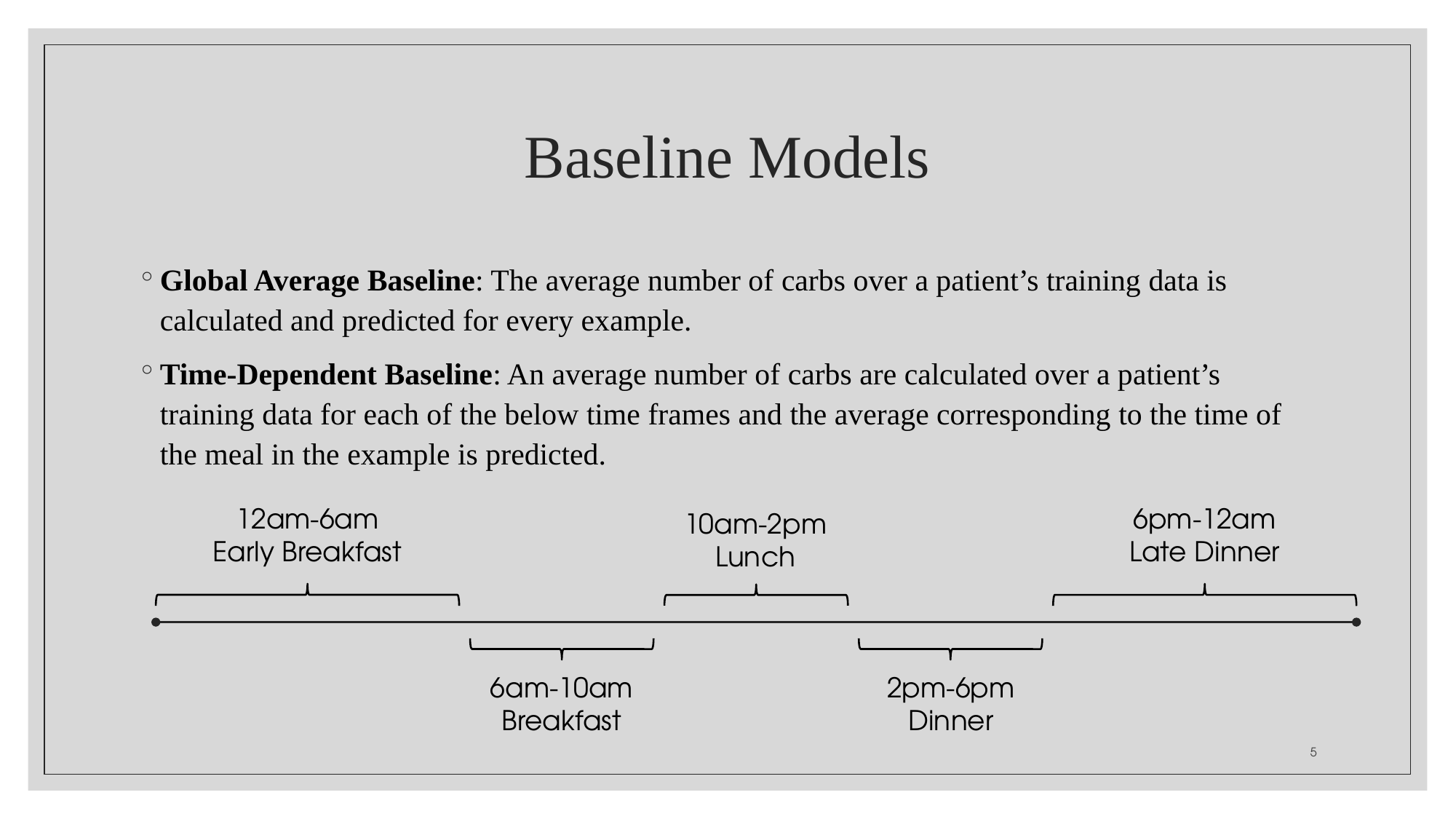

# Baseline Models
Global Average Baseline: The average number of carbs over a patient’s training data is calculated and predicted for every example.
Time-Dependent Baseline: An average number of carbs are calculated over a patient’s training data for each of the below time frames and the average corresponding to the time of the meal in the example is predicted.

12am-6am
Early Breakfast
6pm-12am
Late Dinner
10am-2pm
Lunch

6am-10am
Breakfast
2pm-6pm
Dinner
5